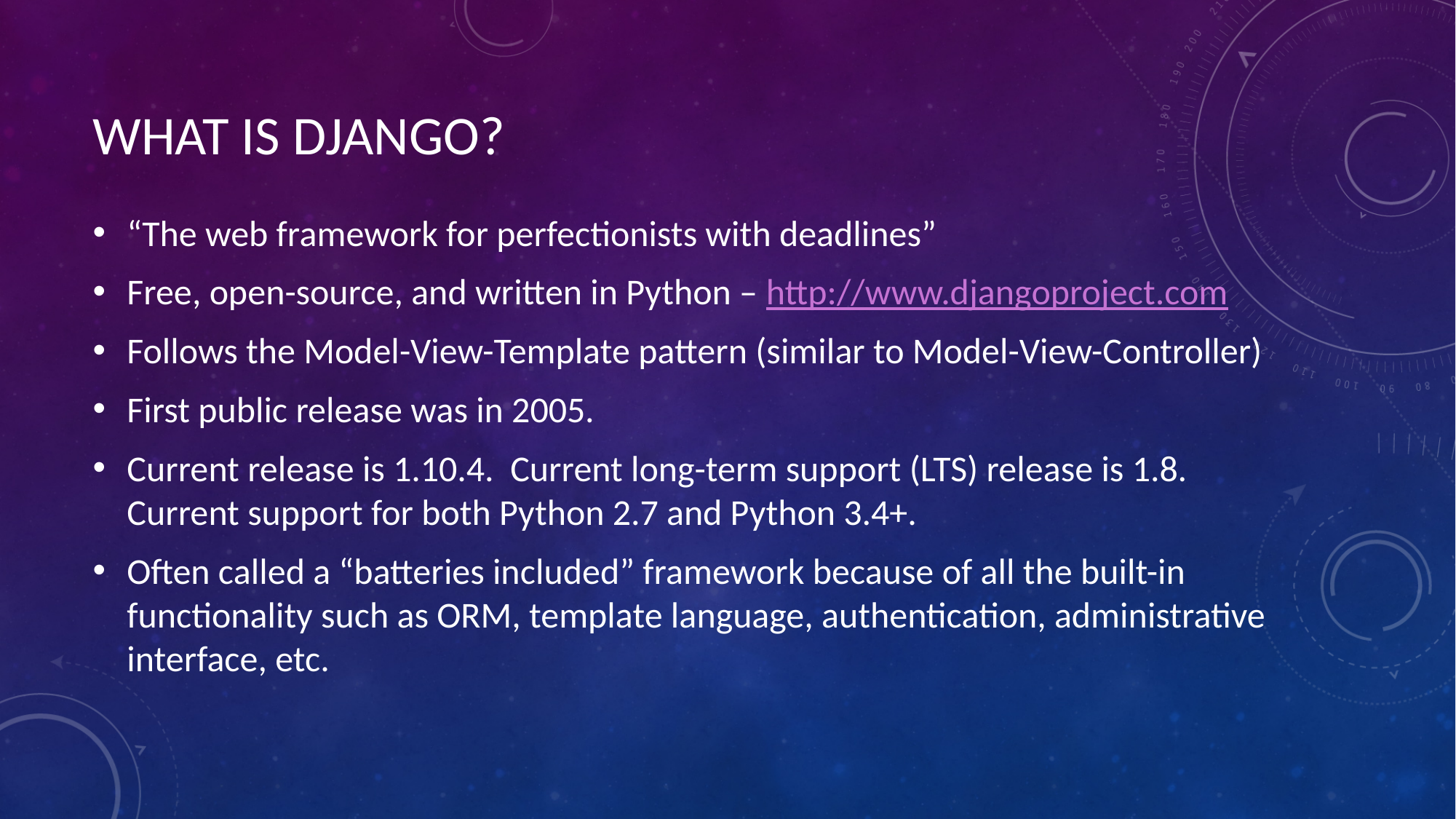

# What is Django?
“The web framework for perfectionists with deadlines”
Free, open-source, and written in Python – http://www.djangoproject.com
Follows the Model-View-Template pattern (similar to Model-View-Controller)
First public release was in 2005.
Current release is 1.10.4.  Current long-term support (LTS) release is 1.8.  Current support for both Python 2.7 and Python 3.4+.
Often called a “batteries included” framework because of all the built-in functionality such as ORM, template language, authentication, administrative interface, etc.